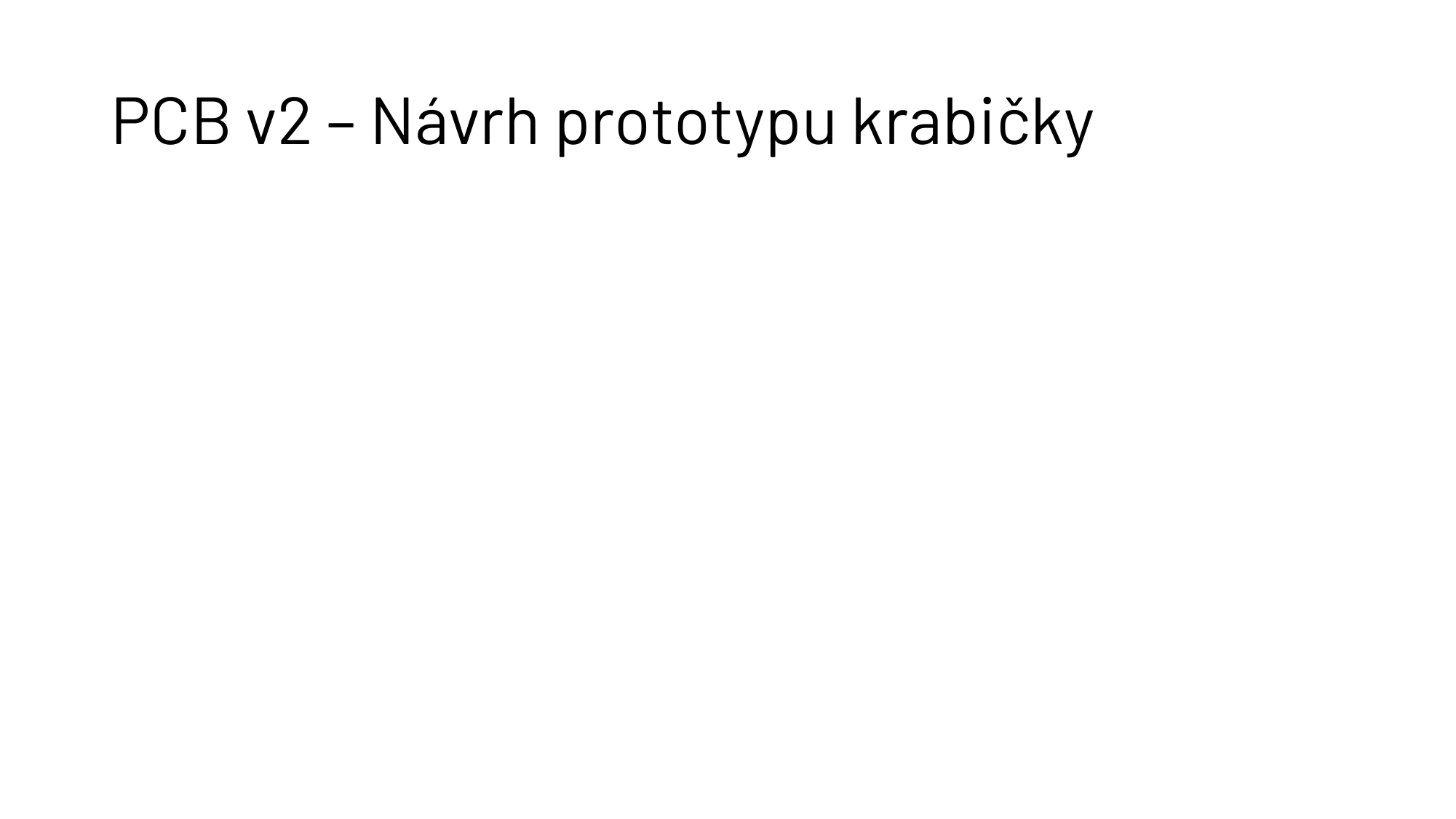

# PCB v2 – Návrh prototypu krabičky